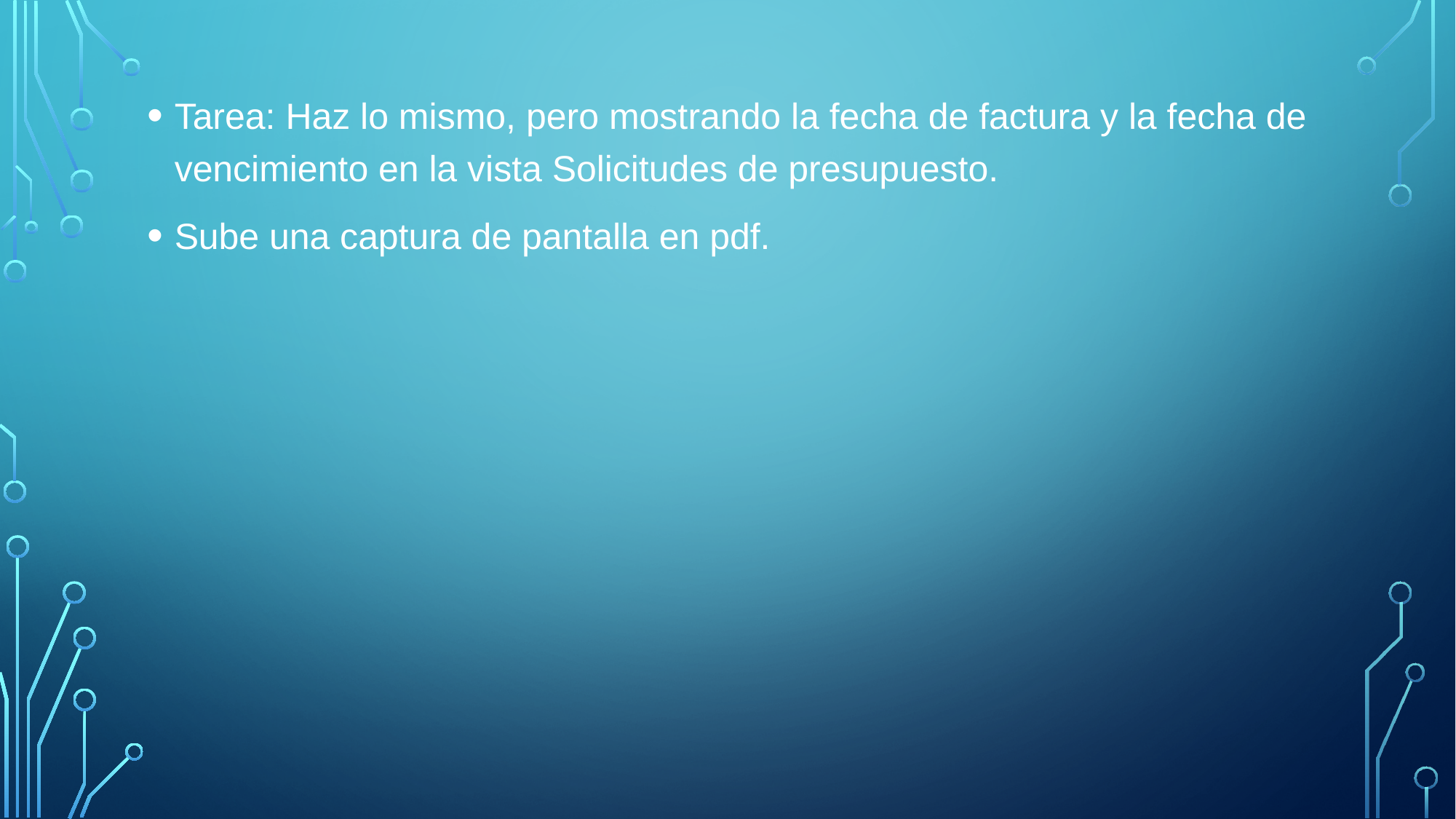

Tarea: Haz lo mismo, pero mostrando la fecha de factura y la fecha de vencimiento en la vista Solicitudes de presupuesto.
Sube una captura de pantalla en pdf.